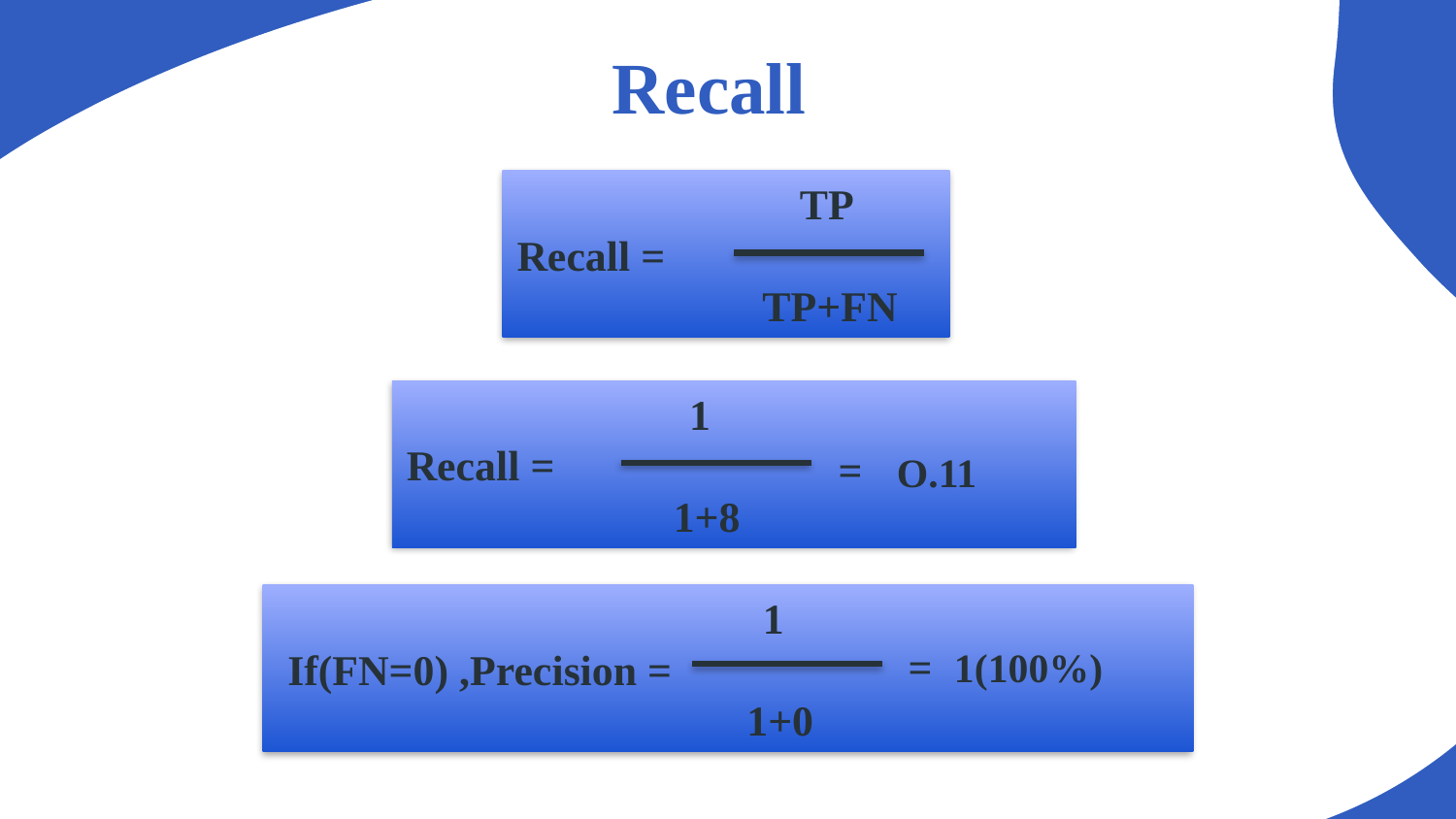

# Recall
                                            TP
Recall =
                       TP+FN
                                            1
Recall =
                         1+8
=
O.11
                                                               1
 If(FN=0) ,Precision =
                                            1+0
=
1(100%)